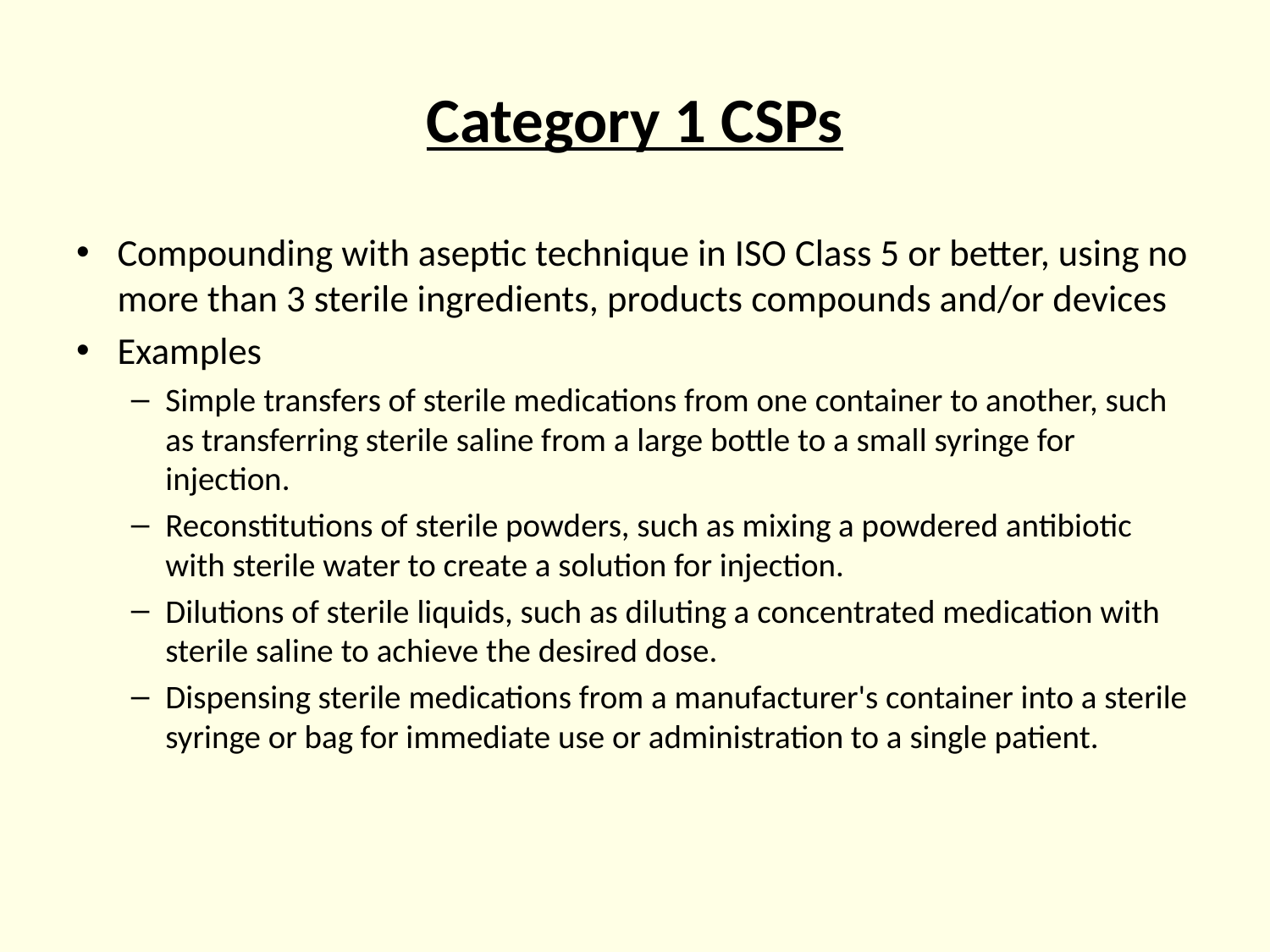

# Category 1 CSPs
Compounding with aseptic technique in ISO Class 5 or better, using no more than 3 sterile ingredients, products compounds and/or devices
Examples
Simple transfers of sterile medications from one container to another, such as transferring sterile saline from a large bottle to a small syringe for injection.
Reconstitutions of sterile powders, such as mixing a powdered antibiotic with sterile water to create a solution for injection.
Dilutions of sterile liquids, such as diluting a concentrated medication with sterile saline to achieve the desired dose.
Dispensing sterile medications from a manufacturer's container into a sterile syringe or bag for immediate use or administration to a single patient.